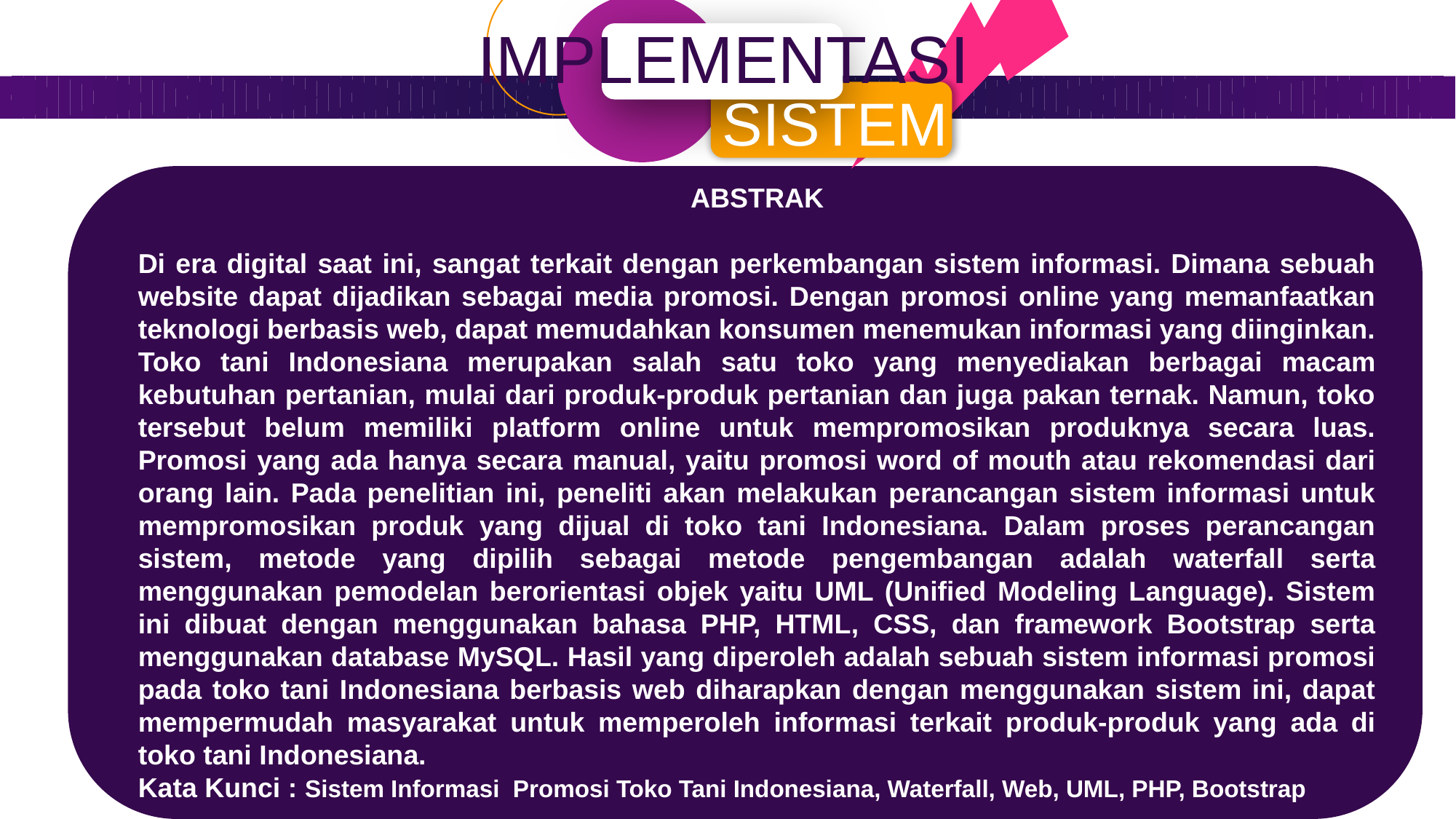

IMPLEMENTASI

SISTEM

ABSTRAK

Di era digital saat ini, sangat terkait dengan perkembangan sistem informasi. Dimana sebuah website dapat dijadikan sebagai media promosi. Dengan promosi online yang memanfaatkan teknologi berbasis web, dapat memudahkan konsumen menemukan informasi yang diinginkan. Toko tani Indonesiana merupakan salah satu toko yang menyediakan berbagai macam kebutuhan pertanian, mulai dari produk-produk pertanian dan juga pakan ternak. Namun, toko tersebut belum memiliki platform online untuk mempromosikan produknya secara luas. Promosi yang ada hanya secara manual, yaitu promosi word of mouth atau rekomendasi dari orang lain. Pada penelitian ini, peneliti akan melakukan perancangan sistem informasi untuk mempromosikan produk yang dijual di toko tani Indonesiana. Dalam proses perancangan sistem, metode yang dipilih sebagai metode pengembangan adalah waterfall serta menggunakan pemodelan berorientasi objek yaitu UML (Unified Modeling Language). Sistem ini dibuat dengan menggunakan bahasa PHP, HTML, CSS, dan framework Bootstrap serta menggunakan database MySQL. Hasil yang diperoleh adalah sebuah sistem informasi promosi pada toko tani Indonesiana berbasis web diharapkan dengan menggunakan sistem ini, dapat mempermudah masyarakat untuk memperoleh informasi terkait produk-produk yang ada di toko tani Indonesiana.
Kata Kunci : Sistem Informasi  Promosi Toko Tani Indonesiana, Waterfall, Web, UML, PHP, Bootstrap